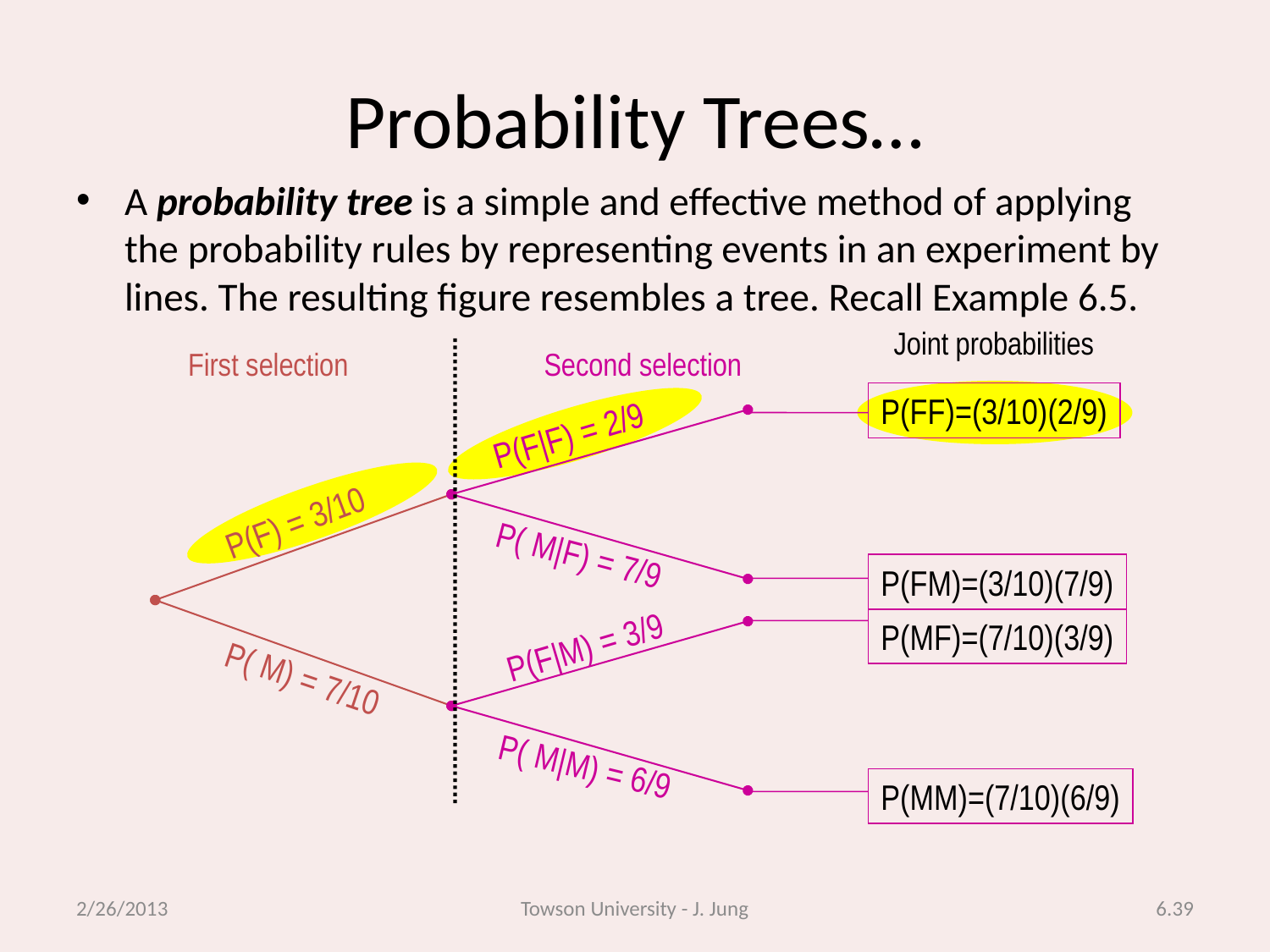

# Probability Trees…
A probability tree is a simple and effective method of applying the probability rules by representing events in an experiment by lines. The resulting figure resembles a tree. Recall Example 6.5.

Joint probabilities
P(FF)=(3/10)(2/9)
P(FM)=(3/10)(7/9)
P(MF)=(7/10)(3/9)
P(MM)=(7/10)(6/9)
First selection

Second selection

P(F|F) = 2/9

P(F) = 3/10

P( M|F) = 7/9
P(F|M) = 3/9
P( M) = 7/10
P( M|M) = 6/9

2/26/2013
Towson University - J. Jung
6.39